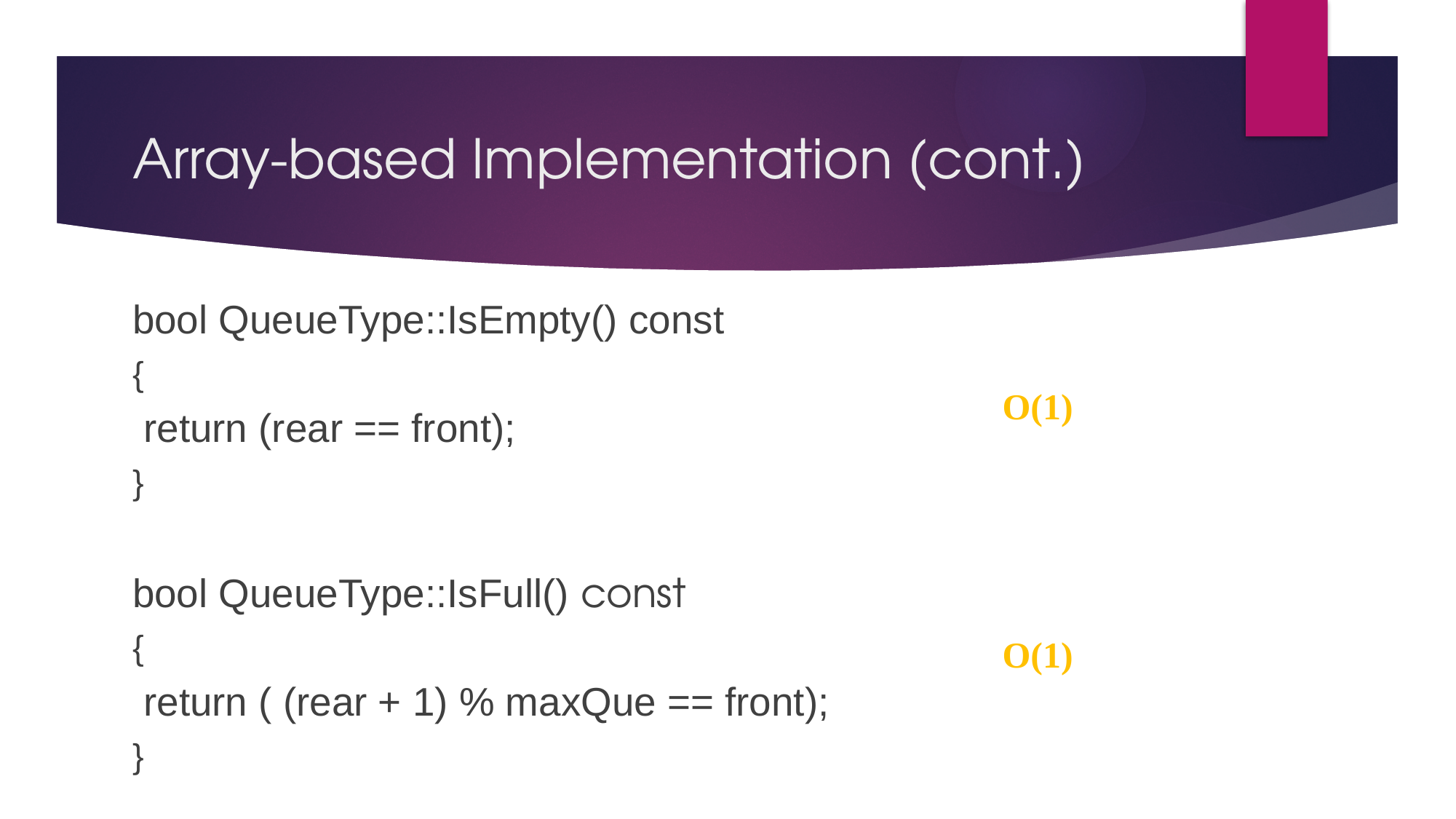

# Array-based Implementation (cont.)
bool QueueType::IsEmpty() const
{
 return (rear == front);
}

bool QueueType::IsFull() const
{
 return ( (rear + 1) % maxQue == front);
}
O(1)

O(1)